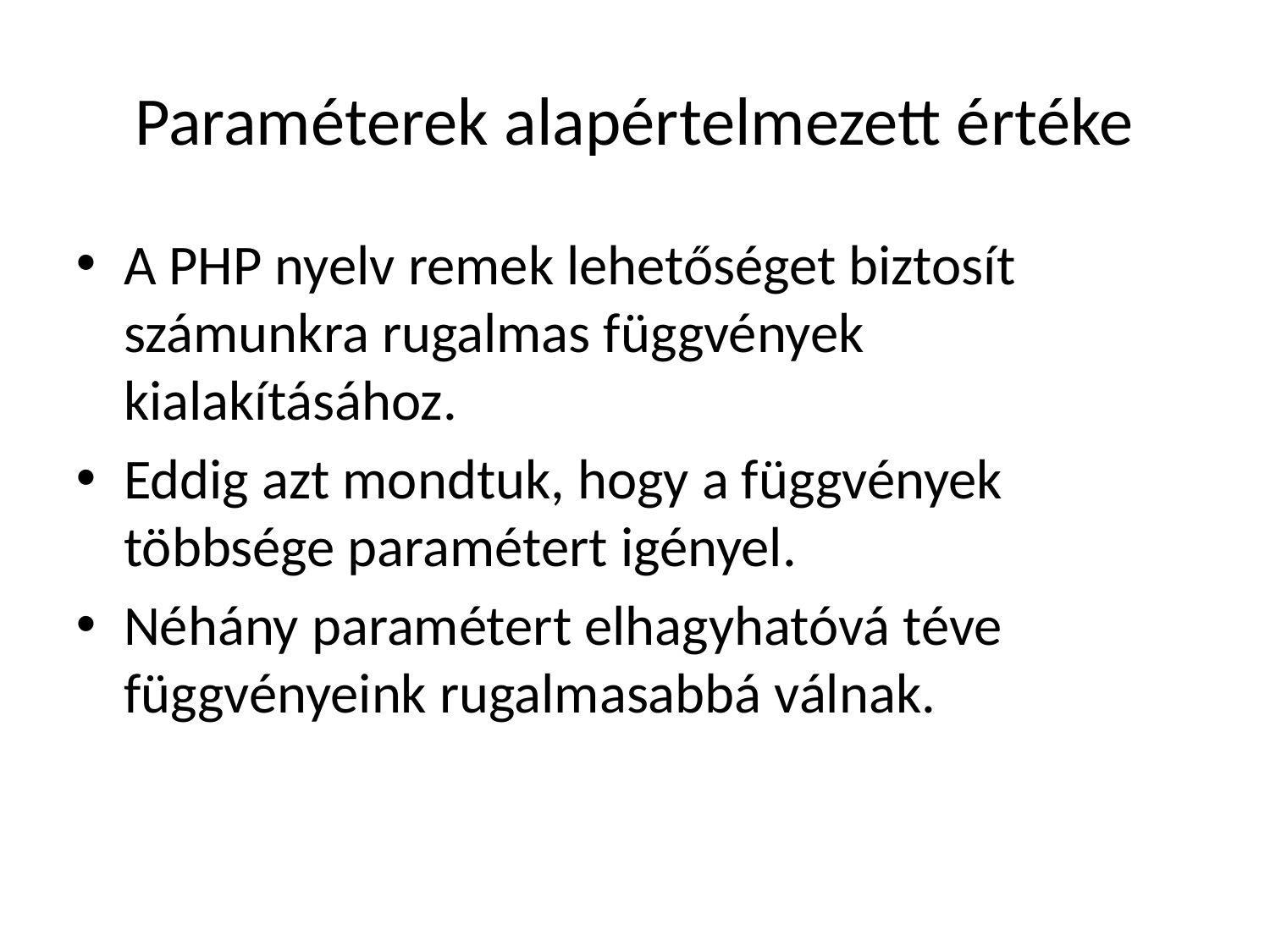

Paraméterek alapértelmezett értéke
A PHP nyelv remek lehetőséget biztosít számunkra rugalmas függvények kialakításához.
Eddig azt mondtuk, hogy a függvények többsége paramétert igényel.
Néhány paramétert elhagyhatóvá téve függvényeink rugalmasabbá válnak.